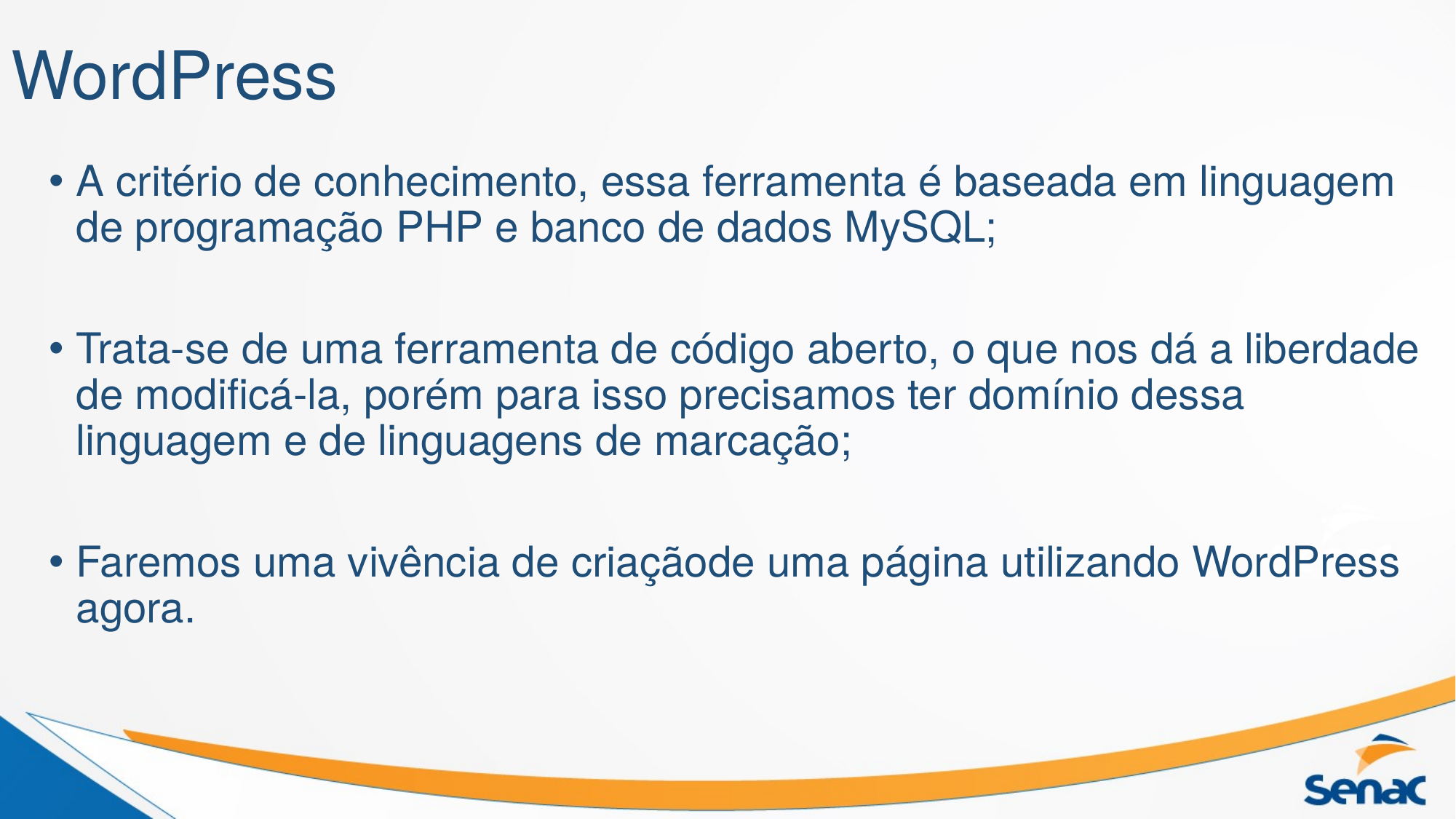

# WordPress
A critério de conhecimento, essa ferramenta é baseada em linguagem de programação PHP e banco de dados MySQL;

Trata-se de uma ferramenta de código aberto, o que nos dá a liberdade de modificá-la, porém para isso precisamos ter domínio dessa linguagem e de linguagens de marcação;

Faremos uma vivência de criaçãode uma página utilizando WordPress agora.